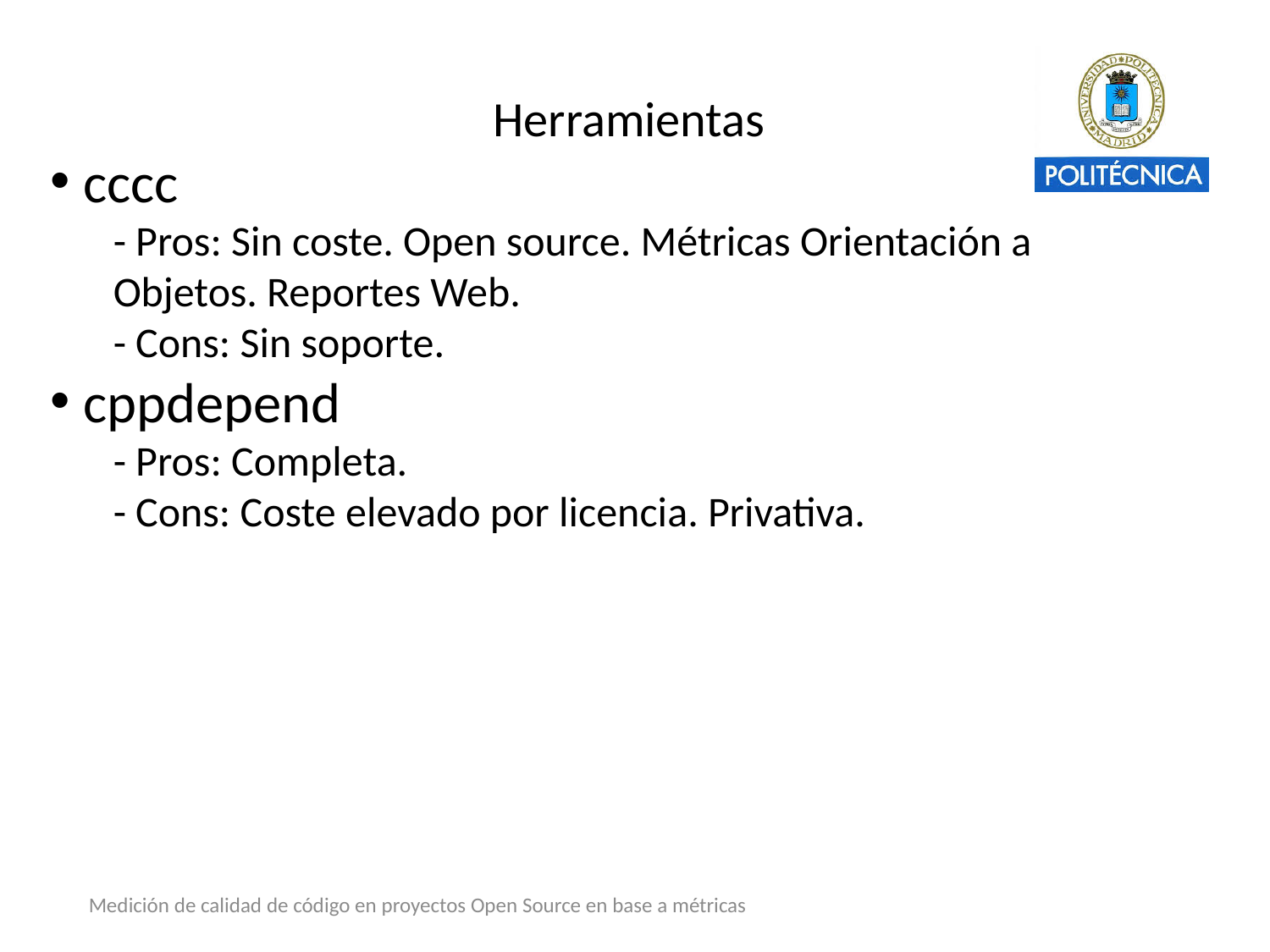

Herramientas
 cccc
- Pros: Sin coste. Open source. Métricas Orientación a Objetos. Reportes Web.
- Cons: Sin soporte.
 cppdepend
- Pros: Completa.
- Cons: Coste elevado por licencia. Privativa.

Medición de calidad de código en proyectos Open Source en base a métricas